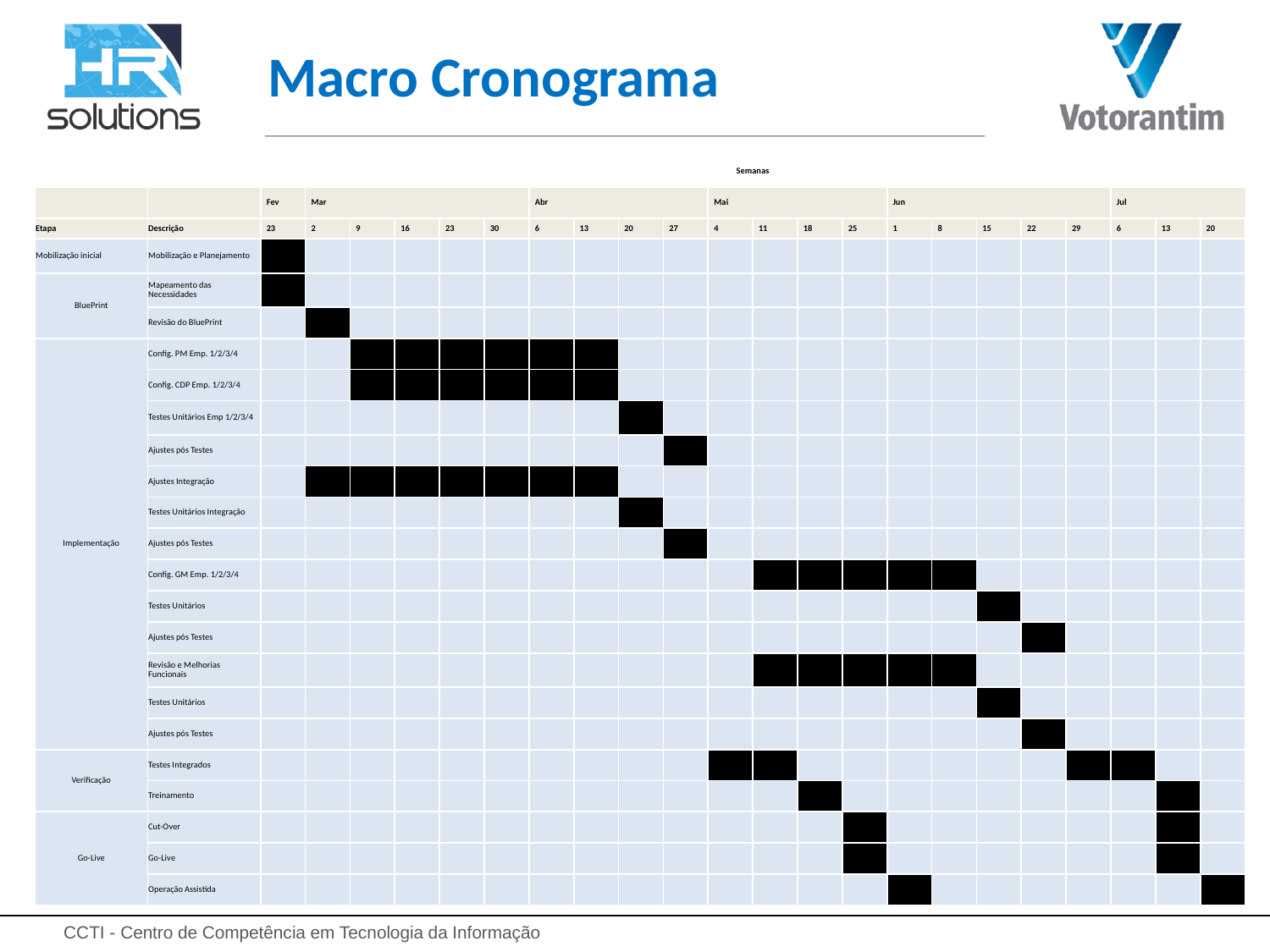

# Macro Cronograma
|  |  | Semanas |  |  |  |  |  |  |  |  |  |  |  |  |  |  |  |  |  |  |  |  |  |
| --- | --- | --- | --- | --- | --- | --- | --- | --- | --- | --- | --- | --- | --- | --- | --- | --- | --- | --- | --- | --- | --- | --- | --- |
|  |  | Fev | Mar |  |  |  |  | Abr |  |  |  | Mai |  |  |  | Jun |  |  |  |  | Jul |  |  |
| Etapa | Descrição | 23 | 2 | 9 | 16 | 23 | 30 | 6 | 13 | 20 | 27 | 4 | 11 | 18 | 25 | 1 | 8 | 15 | 22 | 29 | 6 | 13 | 20 |
| Mobilização inicial | Mobilização e Planejamento |  |  |  |  |  |  |  |  |  |  |  |  |  |  |  |  |  |  |  |  |  |  |
| BluePrint | Mapeamento das Necessidades |  |  |  |  |  |  |  |  |  |  |  |  |  |  |  |  |  |  |  |  |  |  |
|  | Revisão do BluePrint |  |  |  |  |  |  |  |  |  |  |  |  |  |  |  |  |  |  |  |  |  |  |
| Implementação | Config. PM Emp. 1/2/3/4 |  |  |  |  |  |  |  |  |  |  |  |  |  |  |  |  |  |  |  |  |  |  |
|  | Config. CDP Emp. 1/2/3/4 |  |  |  |  |  |  |  |  |  |  |  |  |  |  |  |  |  |  |  |  |  |  |
|  | Testes Unitários Emp 1/2/3/4 |  |  |  |  |  |  |  |  |  |  |  |  |  |  |  |  |  |  |  |  |  |  |
|  | Ajustes pós Testes |  |  |  |  |  |  |  |  |  |  |  |  |  |  |  |  |  |  |  |  |  |  |
|  | Ajustes Integração |  |  |  |  |  |  |  |  |  |  |  |  |  |  |  |  |  |  |  |  |  |  |
|  | Testes Unitários Integração |  |  |  |  |  |  |  |  |  |  |  |  |  |  |  |  |  |  |  |  |  |  |
|  | Ajustes pós Testes |  |  |  |  |  |  |  |  |  |  |  |  |  |  |  |  |  |  |  |  |  |  |
|  | Config. GM Emp. 1/2/3/4 |  |  |  |  |  |  |  |  |  |  |  |  |  |  |  |  |  |  |  |  |  |  |
|  | Testes Unitários |  |  |  |  |  |  |  |  |  |  |  |  |  |  |  |  |  |  |  |  |  |  |
|  | Ajustes pós Testes |  |  |  |  |  |  |  |  |  |  |  |  |  |  |  |  |  |  |  |  |  |  |
|  | Revisão e Melhorias Funcionais |  |  |  |  |  |  |  |  |  |  |  |  |  |  |  |  |  |  |  |  |  |  |
|  | Testes Unitários |  |  |  |  |  |  |  |  |  |  |  |  |  |  |  |  |  |  |  |  |  |  |
|  | Ajustes pós Testes |  |  |  |  |  |  |  |  |  |  |  |  |  |  |  |  |  |  |  |  |  |  |
| Verificação | Testes Integrados |  |  |  |  |  |  |  |  |  |  |  |  |  |  |  |  |  |  |  |  |  |  |
|  | Treinamento |  |  |  |  |  |  |  |  |  |  |  |  |  |  |  |  |  |  |  |  |  |  |
| Go-Live | Cut-Over |  |  |  |  |  |  |  |  |  |  |  |  |  |  |  |  |  |  |  |  | ] |  |
|  | Go-Live |  |  |  |  |  |  |  |  |  |  |  |  |  |  |  |  |  |  |  |  |  |  |
|  | Operação Assistida |  |  |  |  |  |  |  |  |  |  |  |  |  |  |  |  |  |  |  |  |  |  |